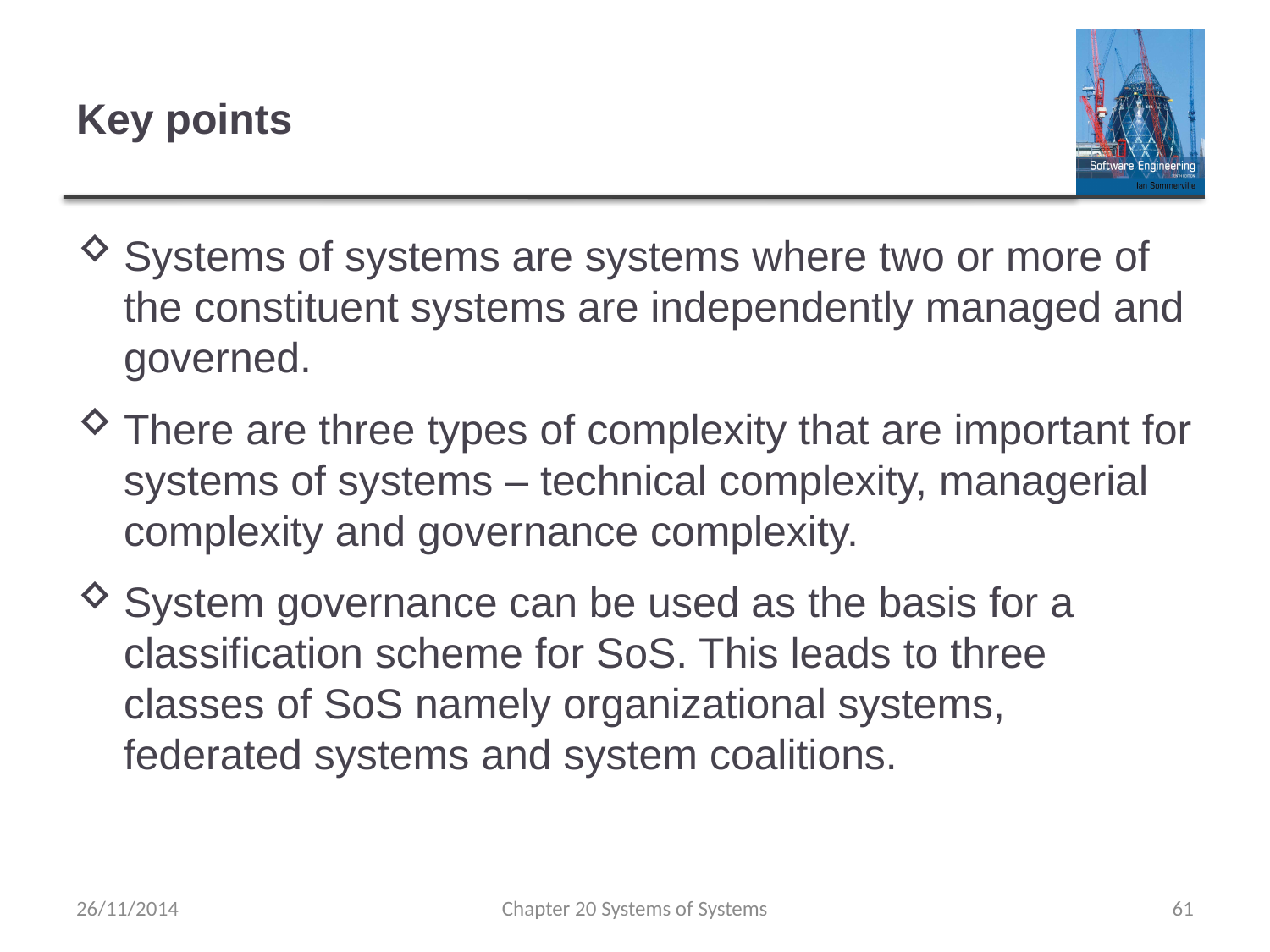

# Key points
Systems of systems are systems where two or more of the constituent systems are independently managed and governed.
There are three types of complexity that are important for systems of systems – technical complexity, managerial complexity and governance complexity.
System governance can be used as the basis for a classification scheme for SoS. This leads to three classes of SoS namely organizational systems, federated systems and system coalitions.
26/11/2014
Chapter 20 Systems of Systems
61